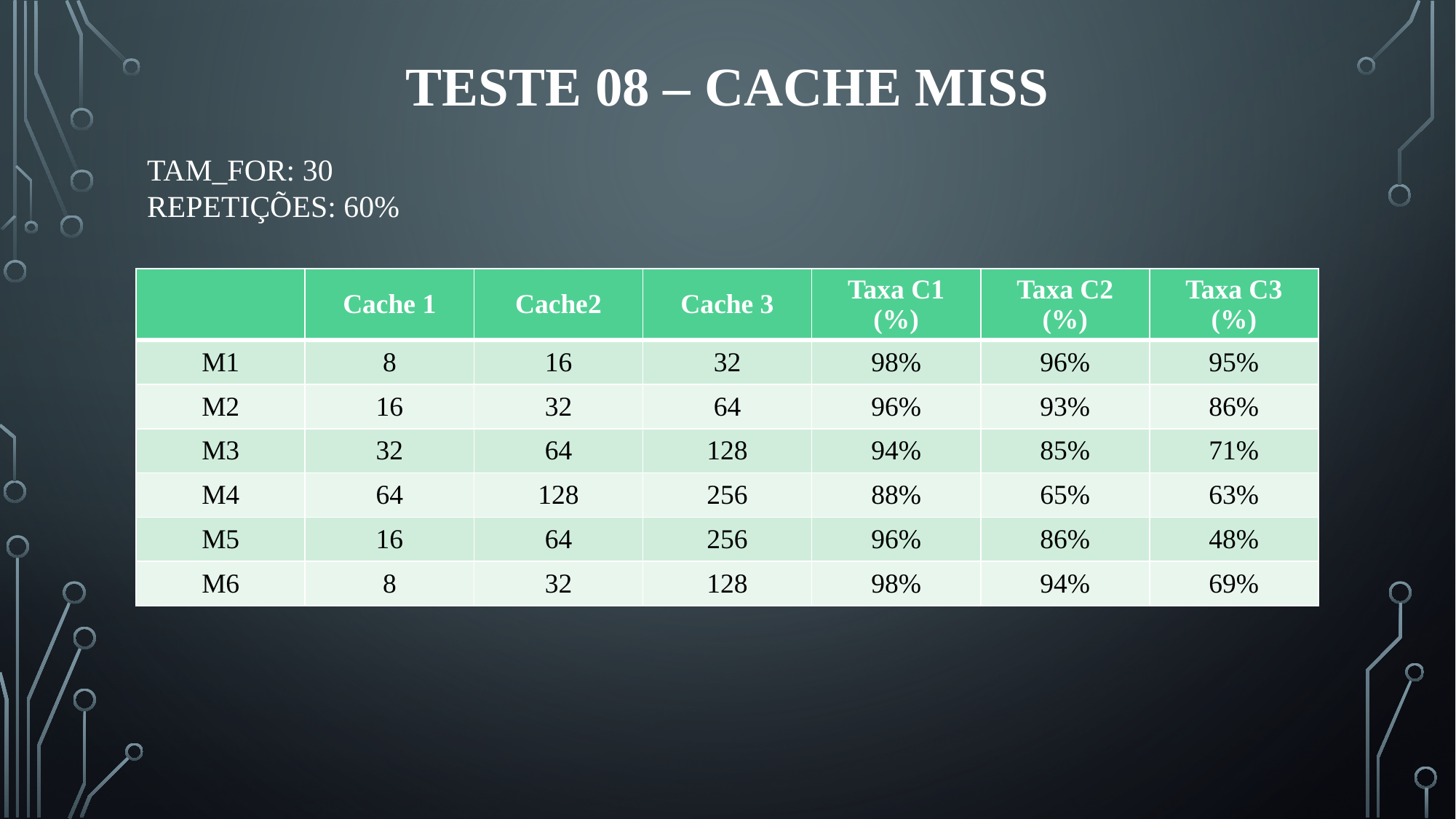

# Teste 08 – cache MISS
TAM_FOR: 30
REPETIÇÕES: 60%
|  | Cache 1 | Cache2 | Cache 3 | Taxa C1 (%) | Taxa C2 (%) | Taxa C3 (%) |
| --- | --- | --- | --- | --- | --- | --- |
| M1 | 8 | 16 | 32 | 98% | 96% | 95% |
| M2 | 16 | 32 | 64 | 96% | 93% | 86% |
| M3 | 32 | 64 | 128 | 94% | 85% | 71% |
| M4 | 64 | 128 | 256 | 88% | 65% | 63% |
| M5 | 16 | 64 | 256 | 96% | 86% | 48% |
| M6 | 8 | 32 | 128 | 98% | 94% | 69% |